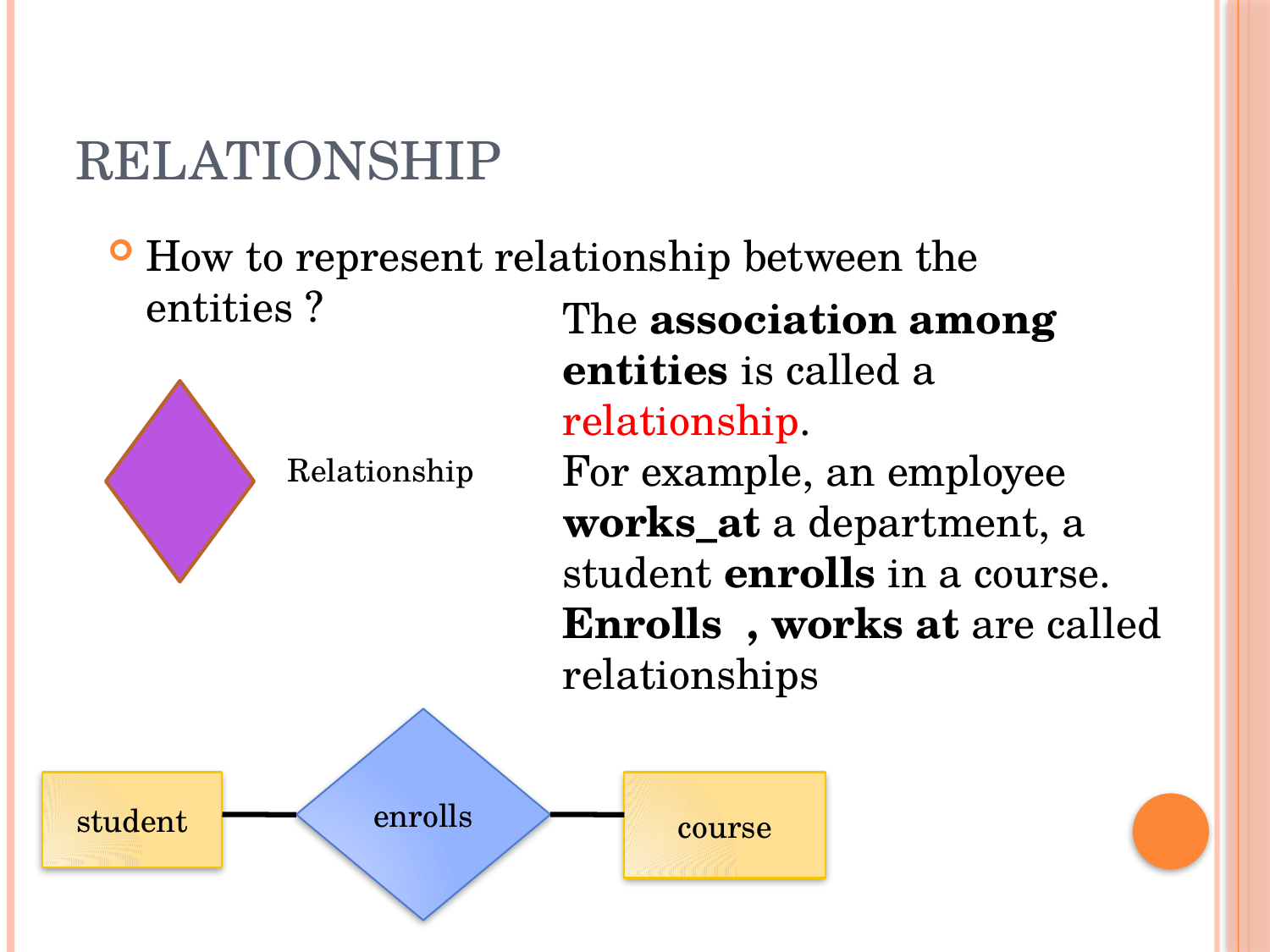

# Relationship
How to represent relationship between the entities ?

The association among entities is called a relationship.
For example, an employee works_at a department, a student enrolls in a course. Enrolls  , works at are called relationships

Relationship
enrolls
student
course